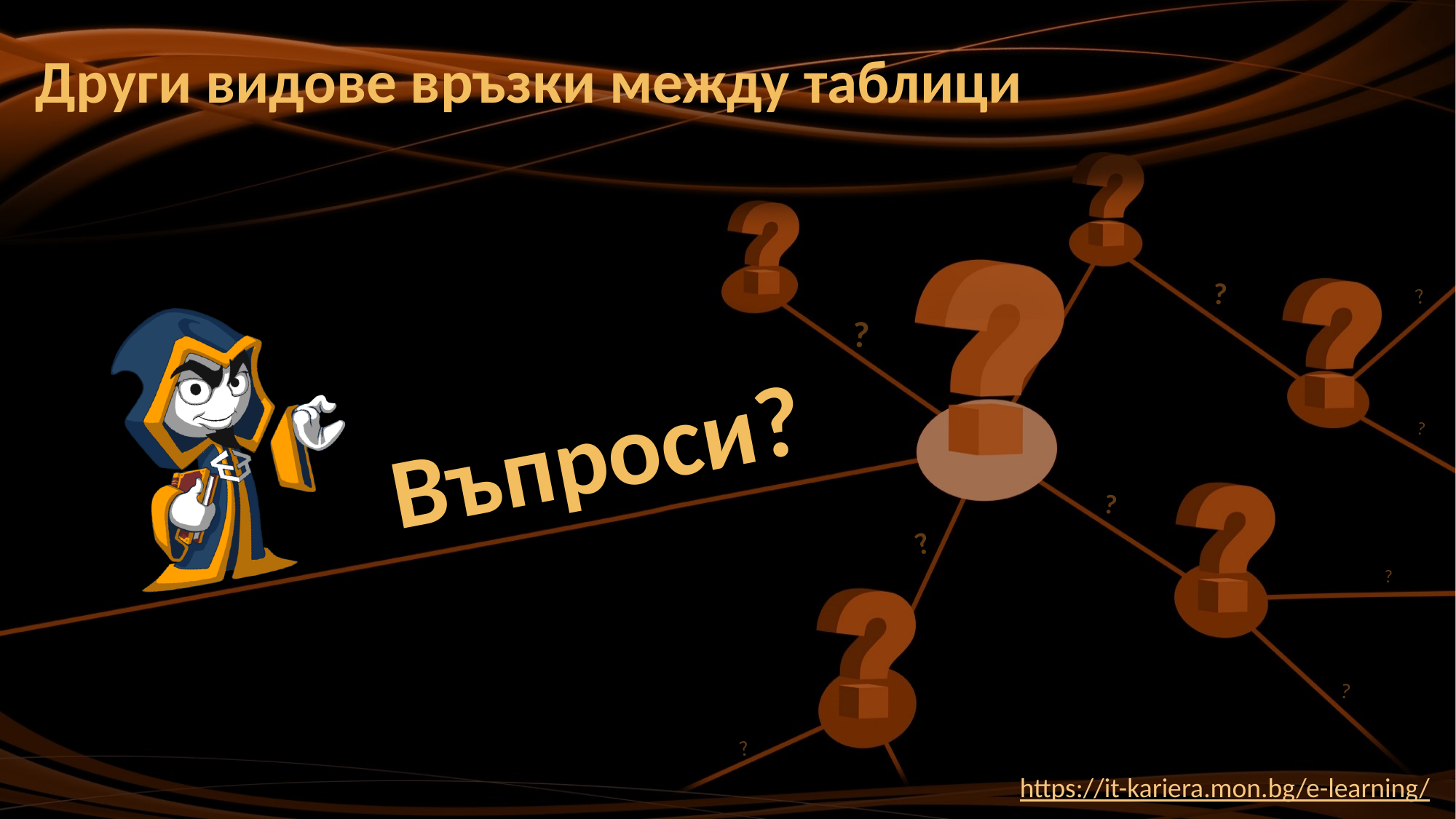

# Други видове връзки между таблици
https://it-kariera.mon.bg/e-learning/